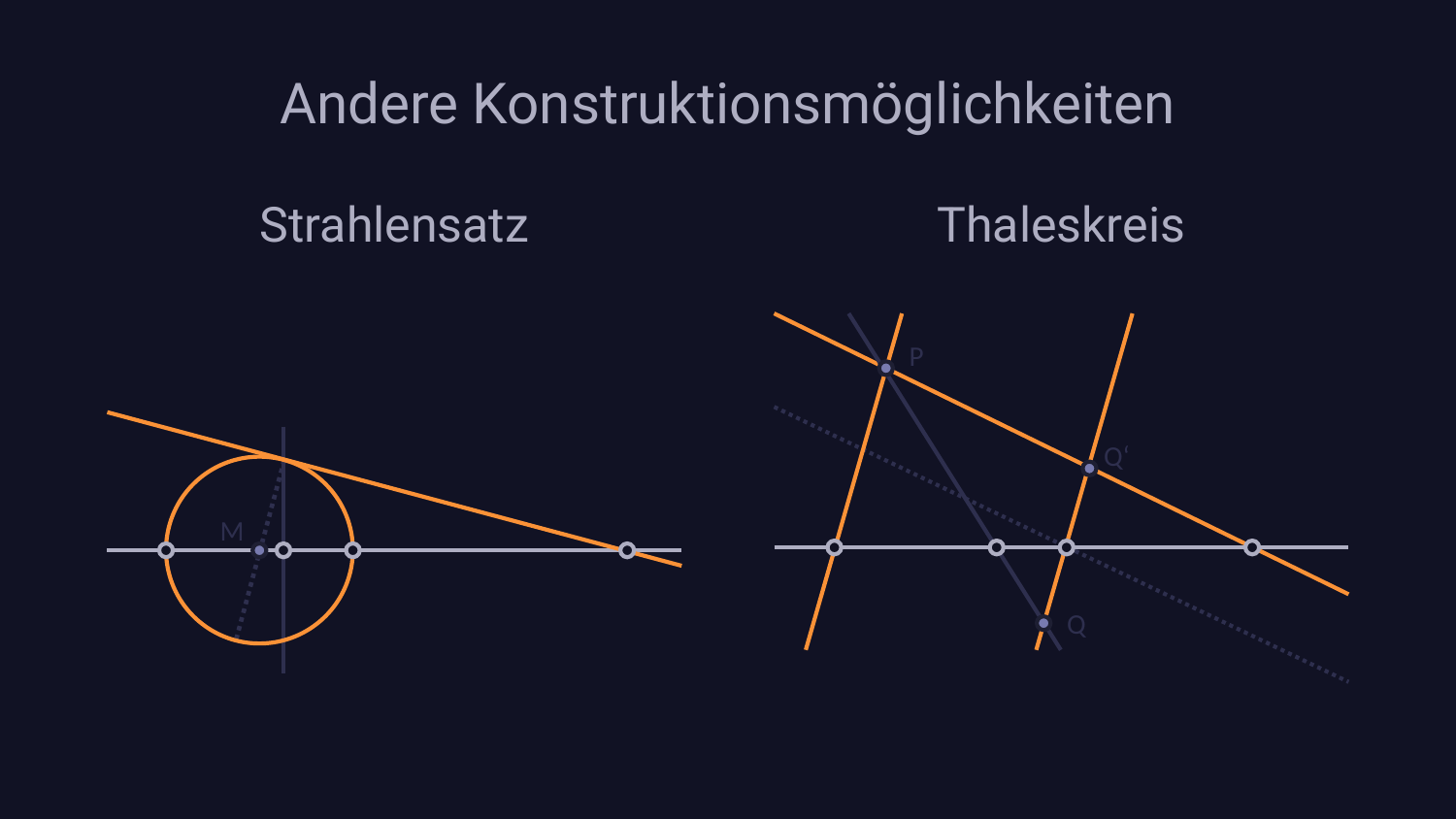

# Andere Konstruktionsmöglichkeiten
Strahlensatz
Thaleskreis
P

Q‘

Q

M